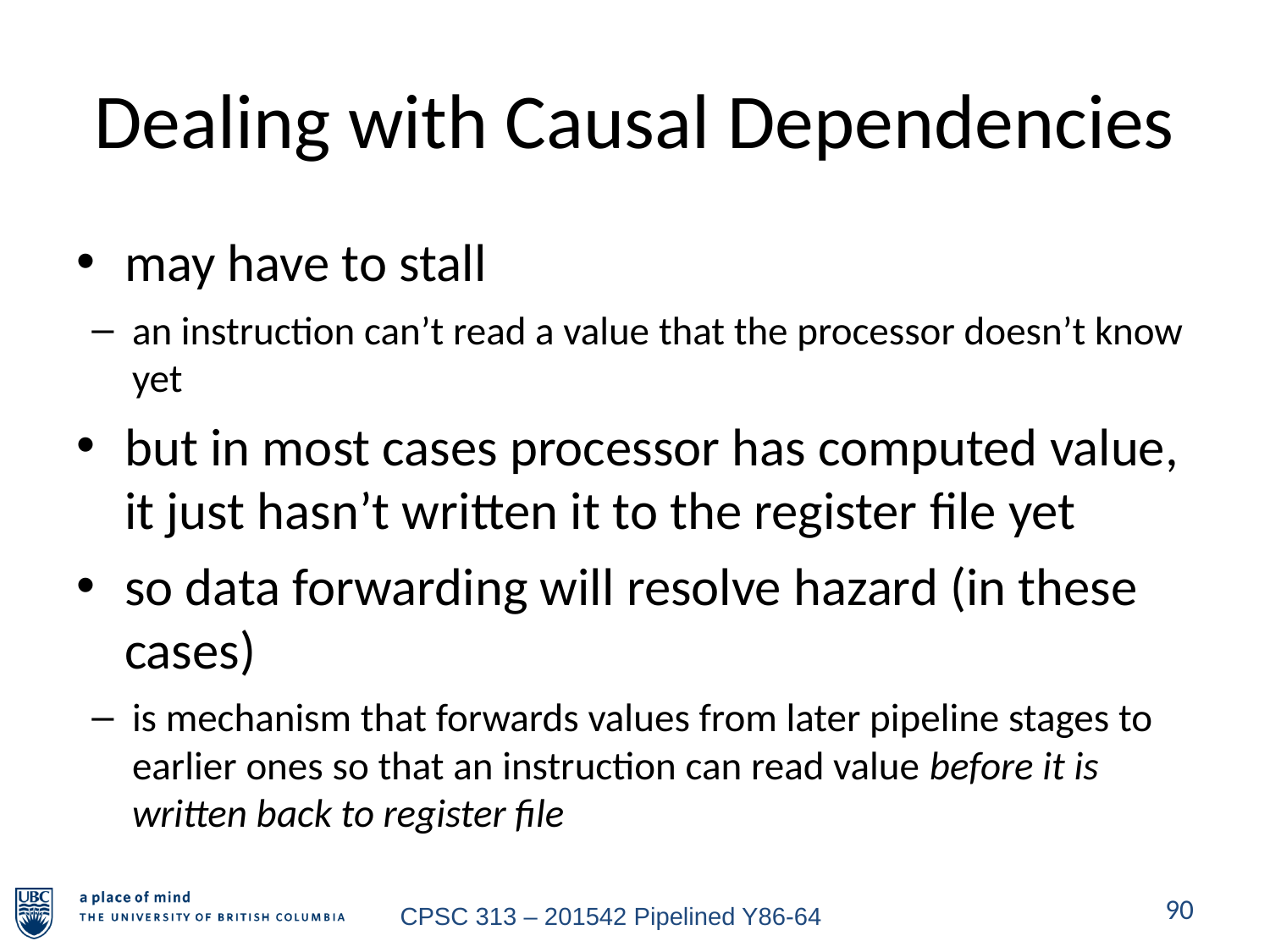

# Dealing with Causal Dependencies
may have to stall
an instruction can’t read a value that the processor doesn’t know yet
but in most cases processor has computed value, it just hasn’t written it to the register file yet
so data forwarding will resolve hazard (in these cases)
is mechanism that forwards values from later pipeline stages to earlier ones so that an instruction can read value before it is written back to register file
90